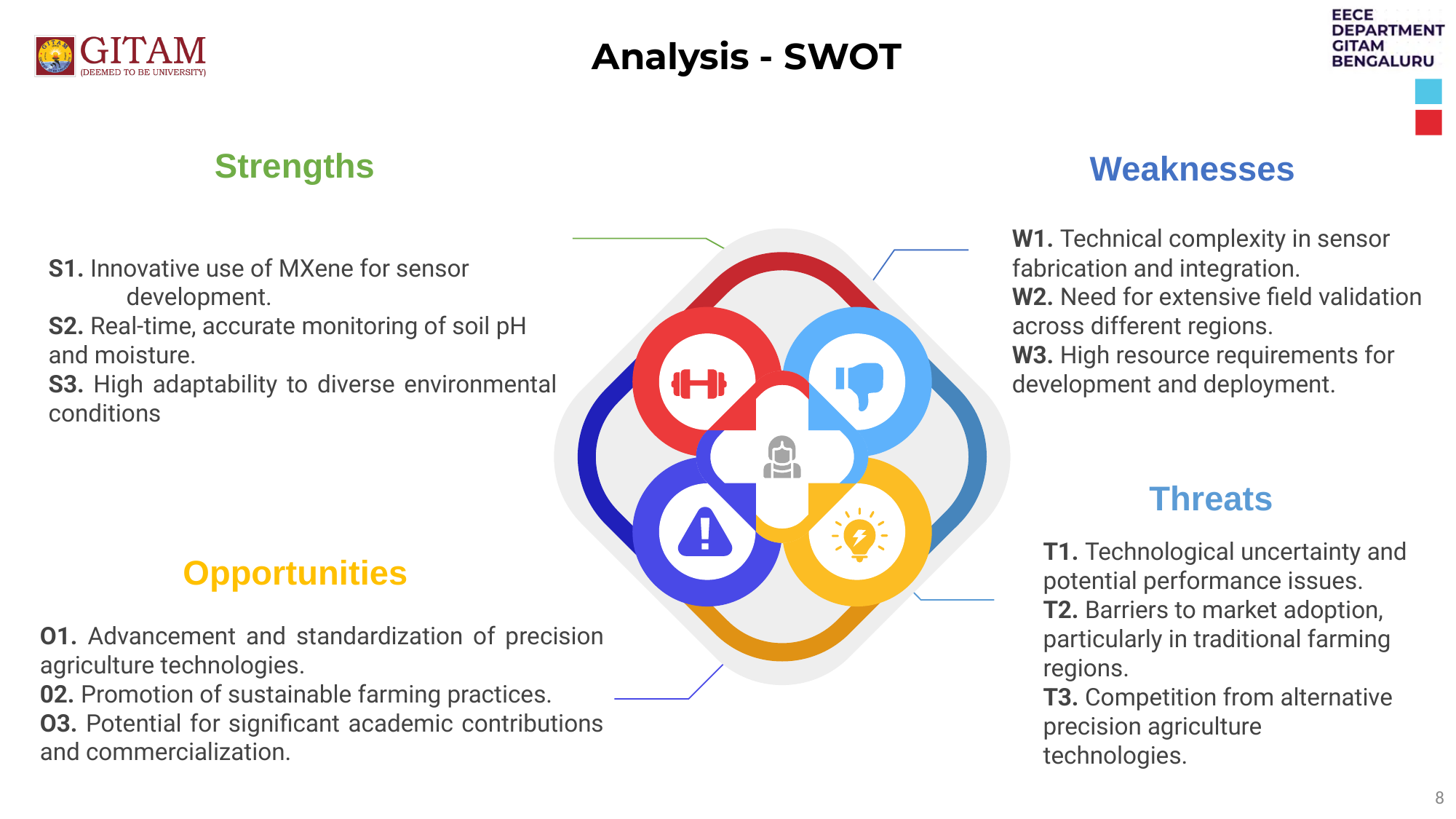

Analysis - SWOT
Weaknesses
W1. Technical complexity in sensor fabrication and integration.
W2. Need for extensive field validation across different regions.
W3. High resource requirements for development and deployment.

Strengths
S1. Innovative use of MXene for sensor                            development.
S2. Real-time, accurate monitoring of soil pH and moisture.
S3. High adaptability to diverse environmental conditions

Threats
T1. Technological uncertainty and potential performance issues.
T2. Barriers to market adoption, particularly in traditional farming regions.
T3. Competition from alternative precision agriculture technologies.

Opportunities
O1. Advancement and standardization of precision agriculture technologies.
02. Promotion of sustainable farming practices.
O3. Potential for significant academic contributions and commercialization.

8